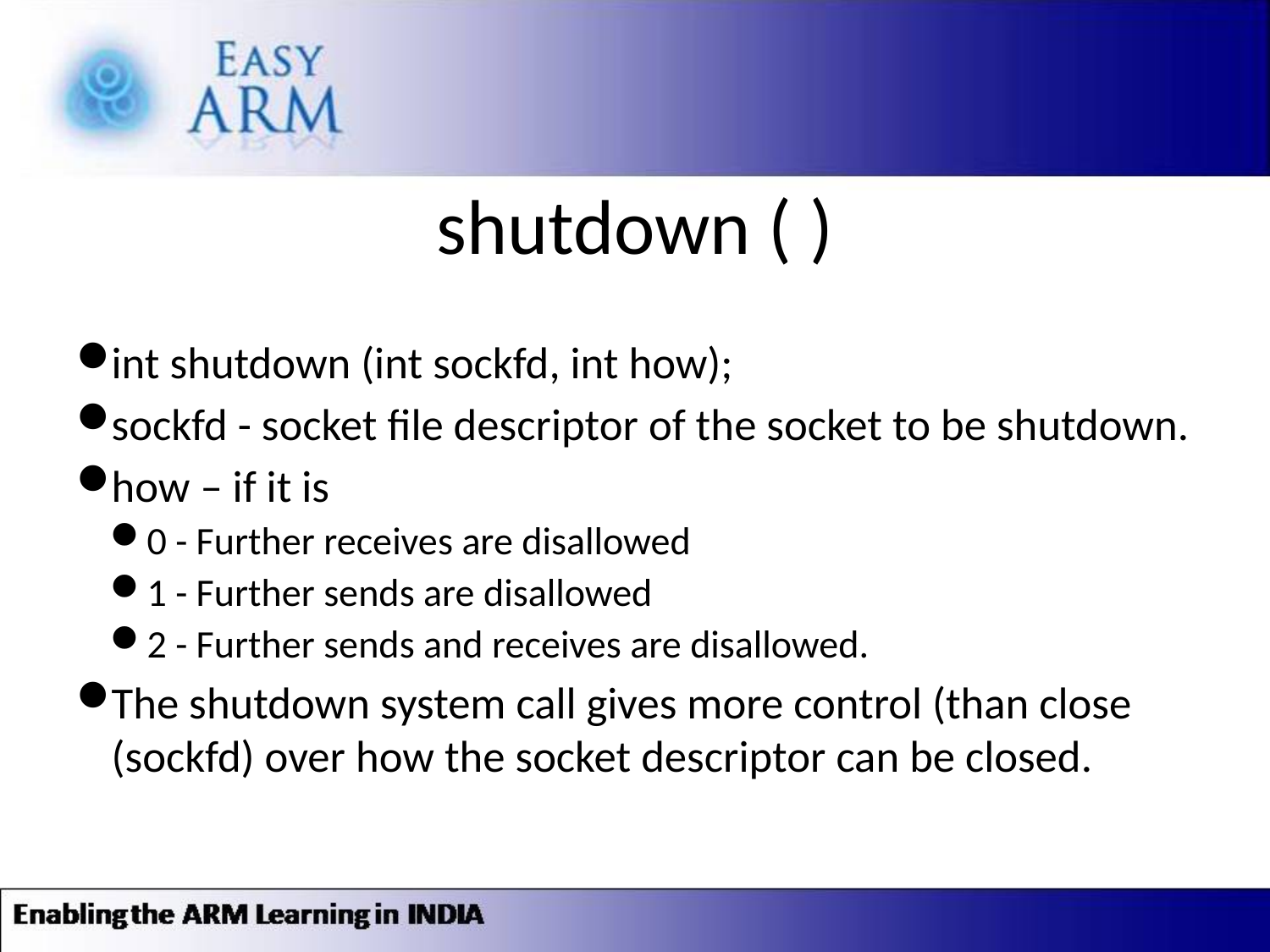

# shutdown ( )
int shutdown (int sockfd, int how);
sockfd - socket file descriptor of the socket to be shutdown.
how – if it is
0 - Further receives are disallowed
1 - Further sends are disallowed
2 - Further sends and receives are disallowed.
The shutdown system call gives more control (than close (sockfd) over how the socket descriptor can be closed.